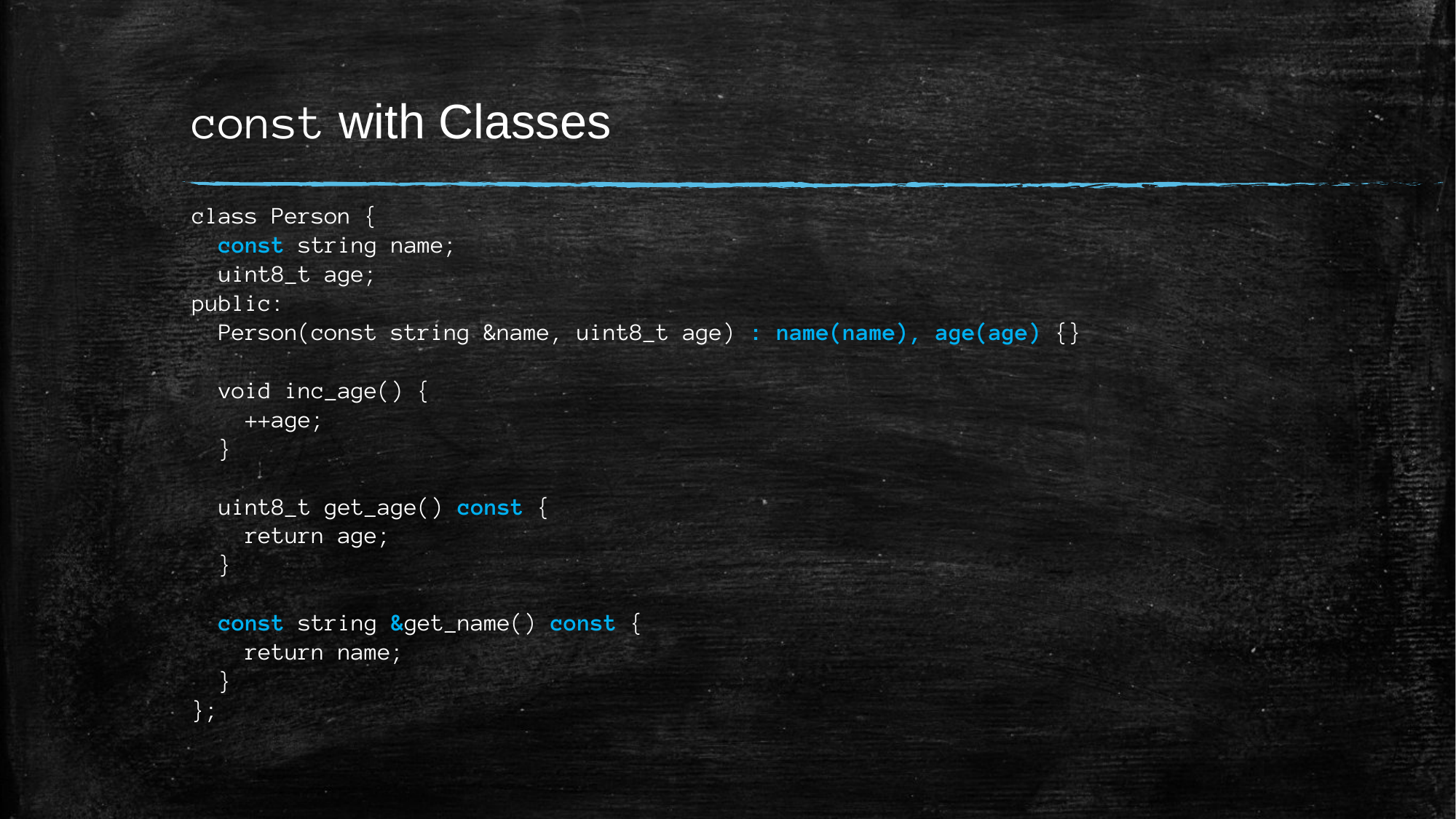

# const with Classes
class Person {
  const string name;
  uint8_t age;
public:
  Person(const string &name, uint8_t age) : name(name), age(age) {}

  void inc_age() {
    ++age;
  }

  uint8_t get_age() const {
    return age;
  }

  const string &get_name() const {
    return name;
  }
};